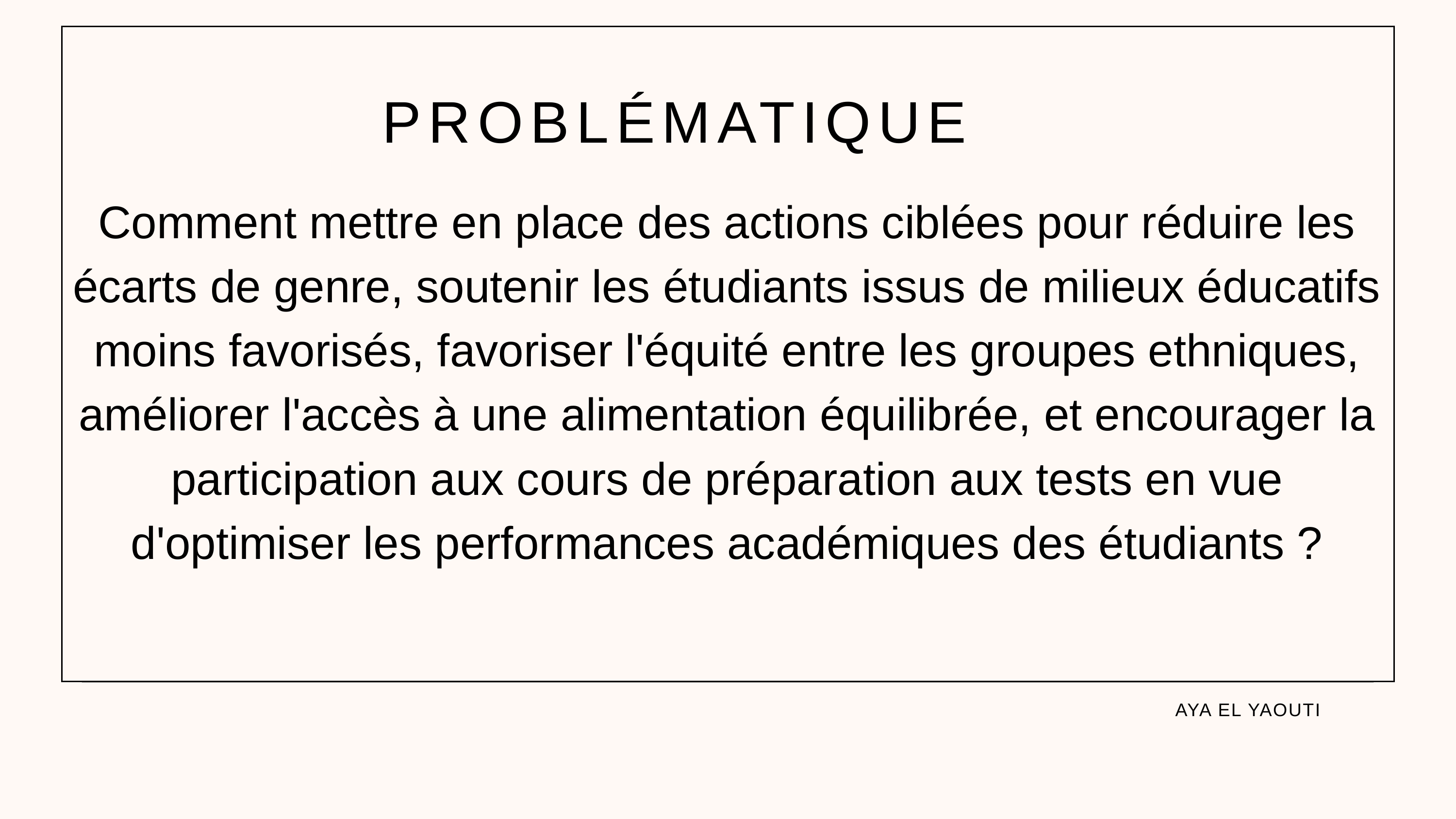

PROBLÉMATIQUE
Comment mettre en place des actions ciblées pour réduire les écarts de genre, soutenir les étudiants issus de milieux éducatifs moins favorisés, favoriser l'équité entre les groupes ethniques, améliorer l'accès à une alimentation équilibrée, et encourager la participation aux cours de préparation aux tests en vue d'optimiser les performances académiques des étudiants ?

AYA EL YAOUTI